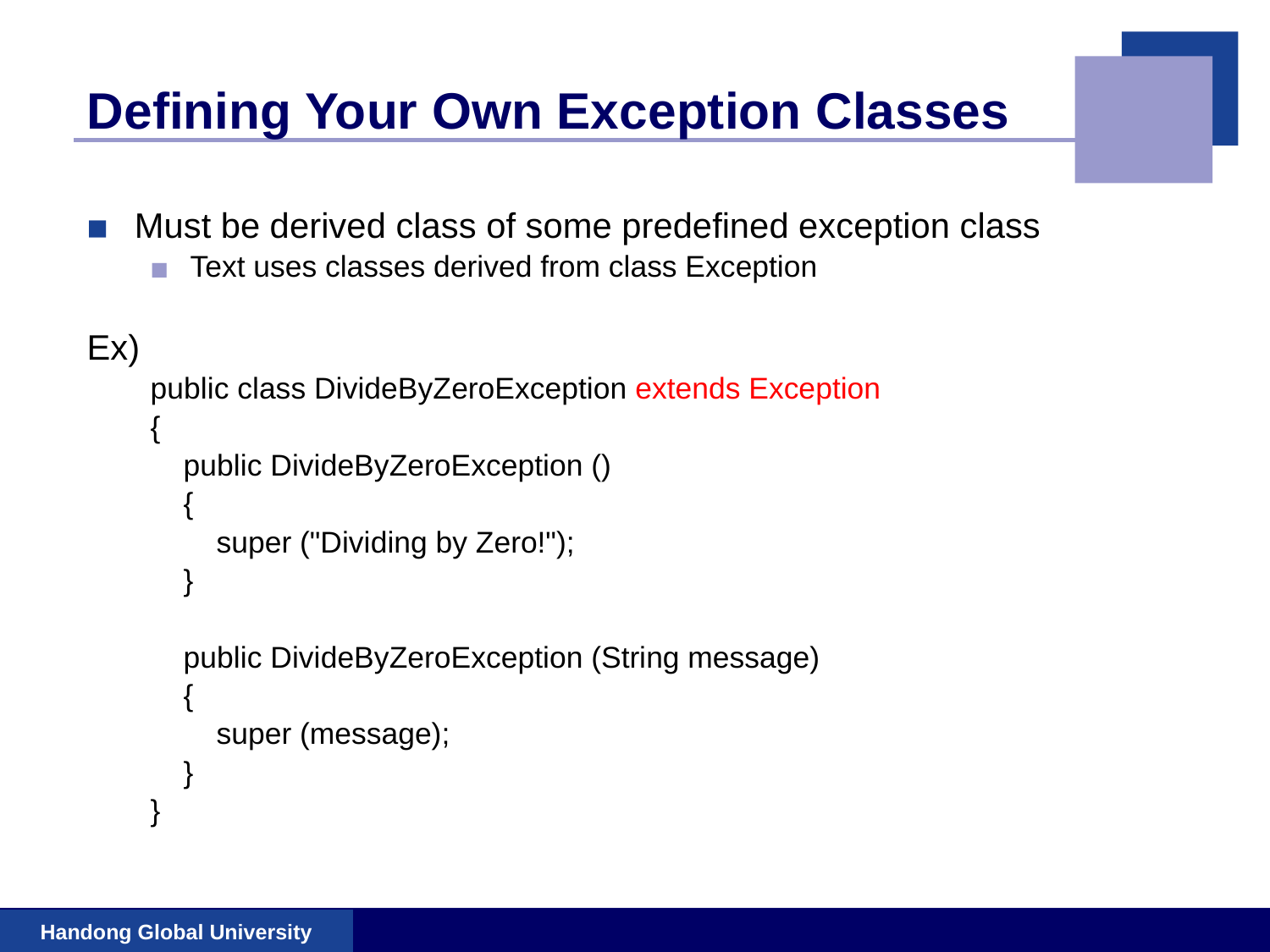

# Defining Your Own Exception Classes
Must be derived class of some predefined exception class
Text uses classes derived from class Exception

Ex)
public class DivideByZeroException extends Exception
{
    public DivideByZeroException ()
    {
        super ("Dividing by Zero!");
    }

    public DivideByZeroException (String message)
    {
        super (message);
    }
}